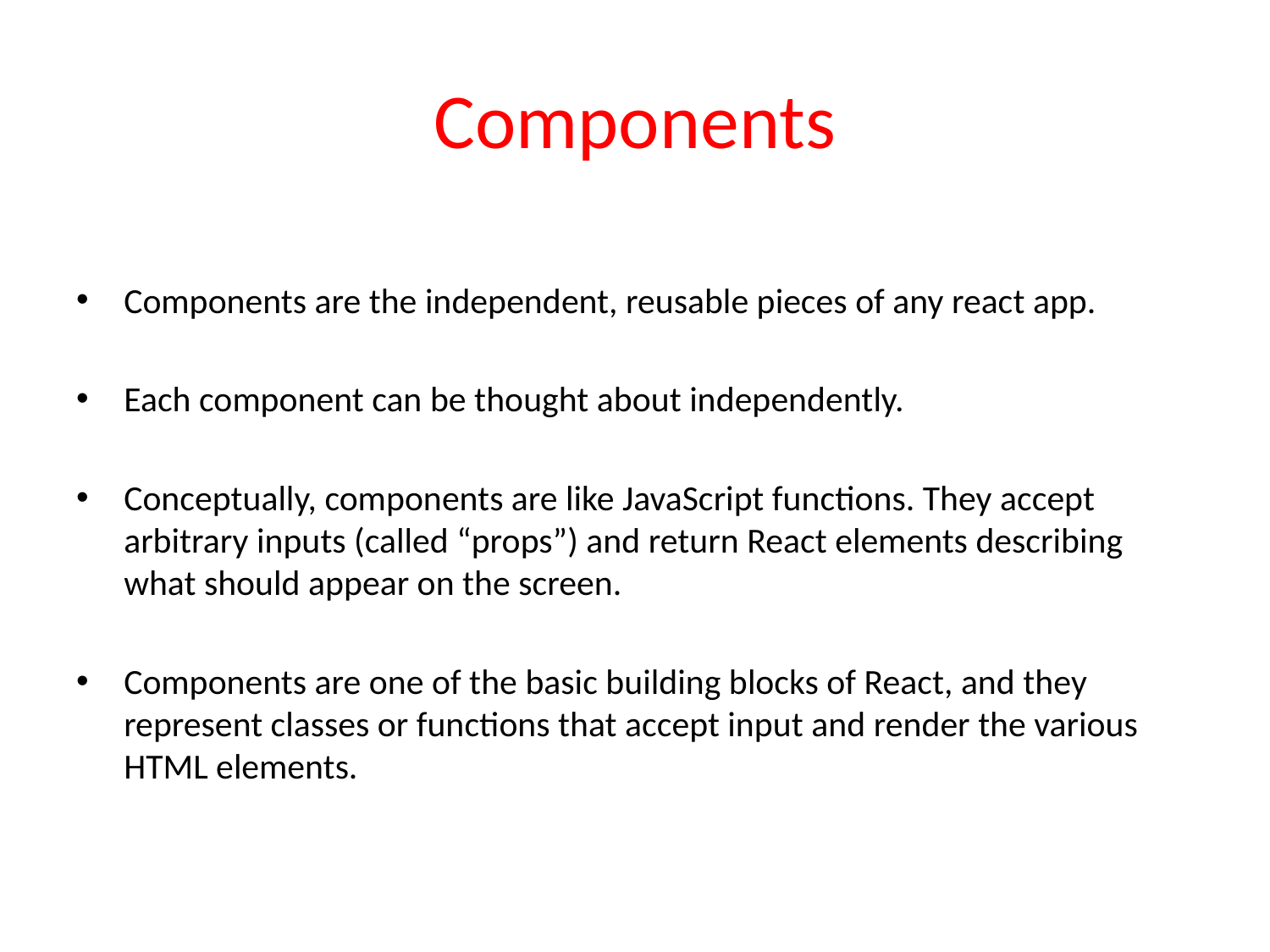

# Components

Components are the independent, reusable pieces of any react app.

Each component can be thought about independently.

Conceptually, components are like JavaScript functions. They accept arbitrary inputs (called “props”) and return React elements describing what should appear on the screen.

Components are one of the basic building blocks of React, and they represent classes or functions that accept input and render the various HTML elements.